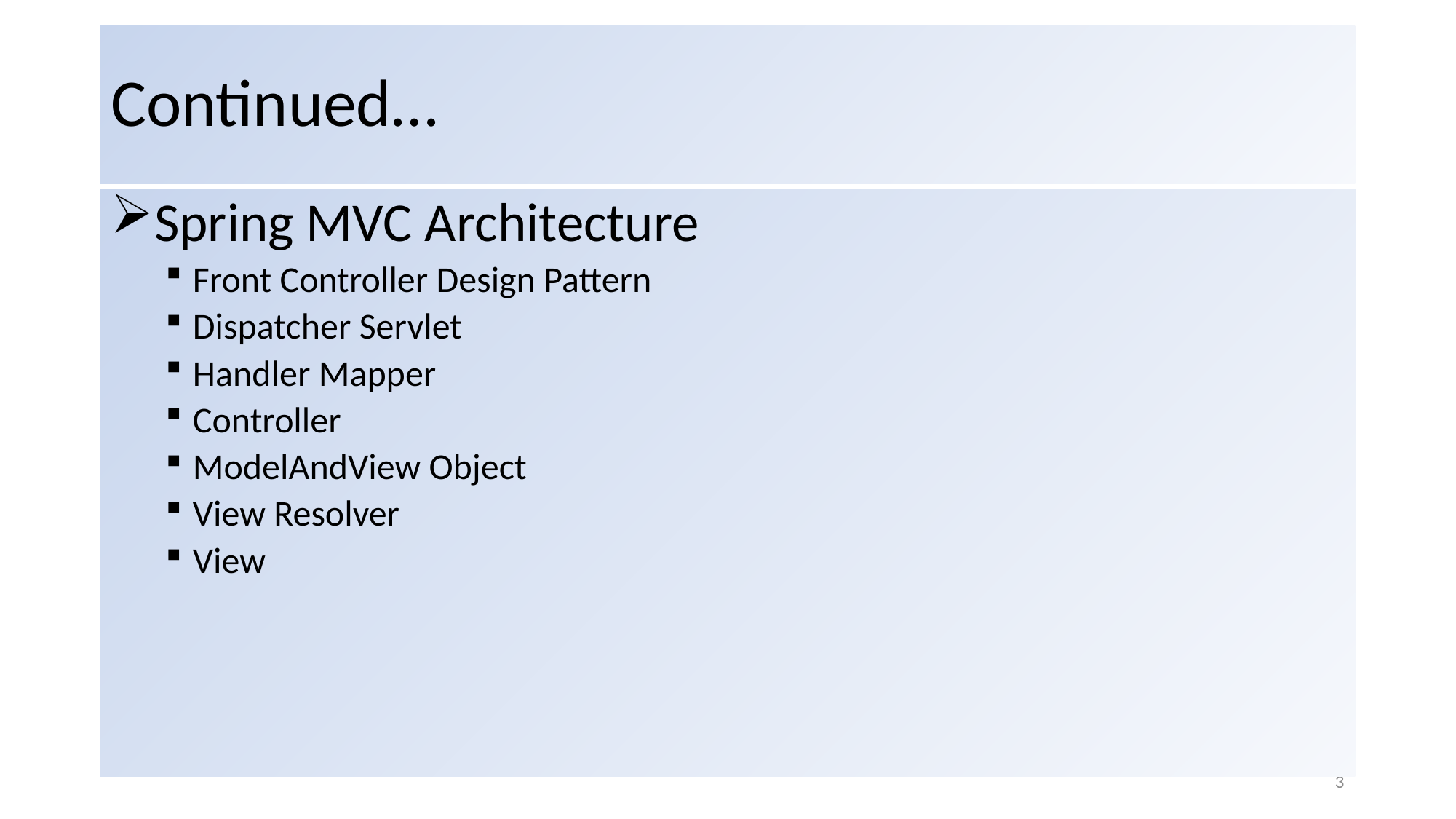

# Continued…
Spring MVC Architecture
Front Controller Design Pattern
Dispatcher Servlet
Handler Mapper
Controller
ModelAndView Object
View Resolver
View

3